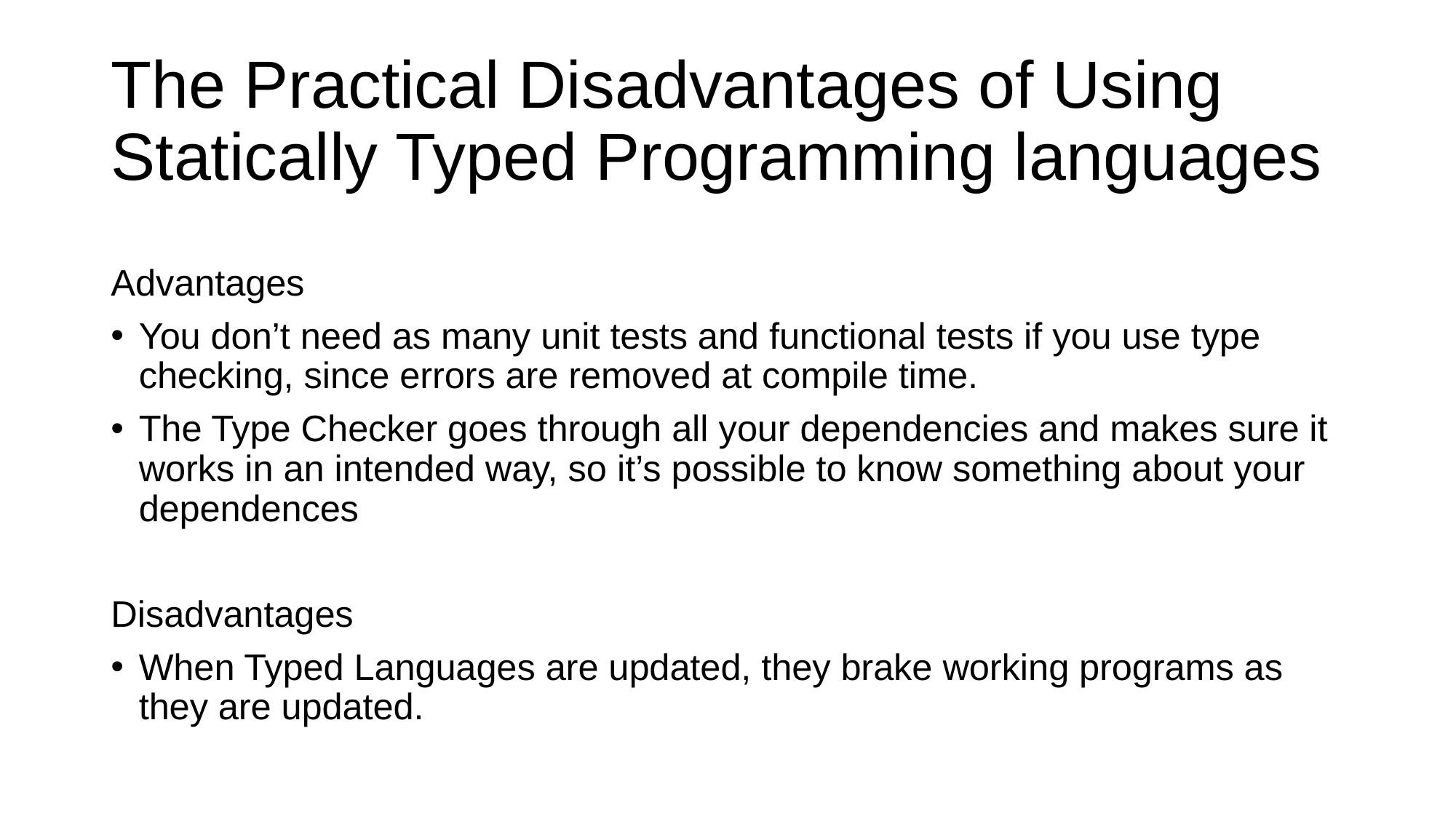

# The Practical Disadvantages of Using Statically Typed Programming languages
Advantages
You don’t need as many unit tests and functional tests if you use type checking, since errors are removed at compile time.
The Type Checker goes through all your dependencies and makes sure it works in an intended way, so it’s possible to know something about your dependences

Disadvantages
When Typed Languages are updated, they brake working programs as they are updated.